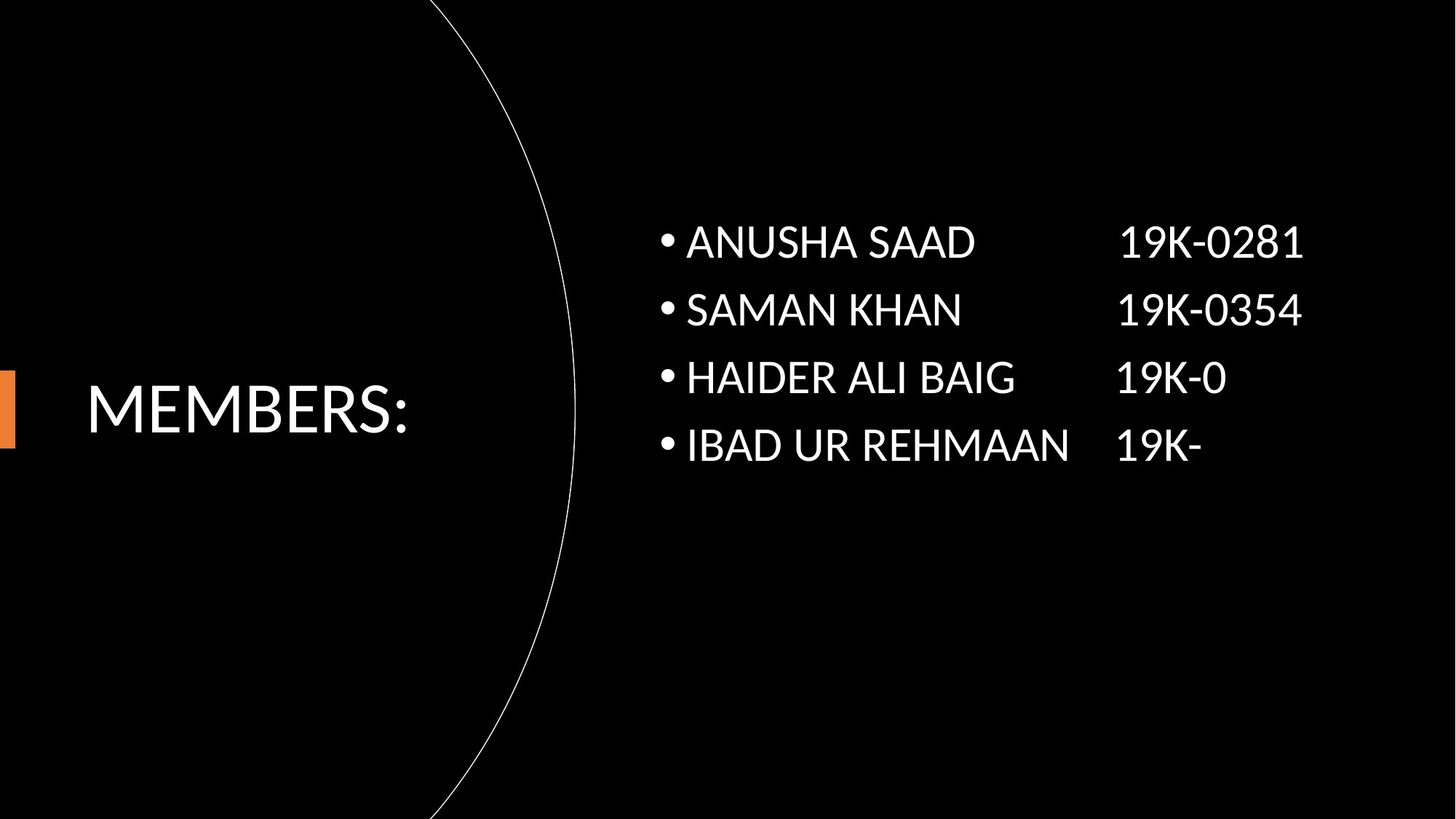

# MEMBERS:
ANUSHA SAAD             19K-0281
SAMAN KHAN              19K-0354
HAIDER ALI BAIG         19K-0
IBAD UR REHMAAN    19K-